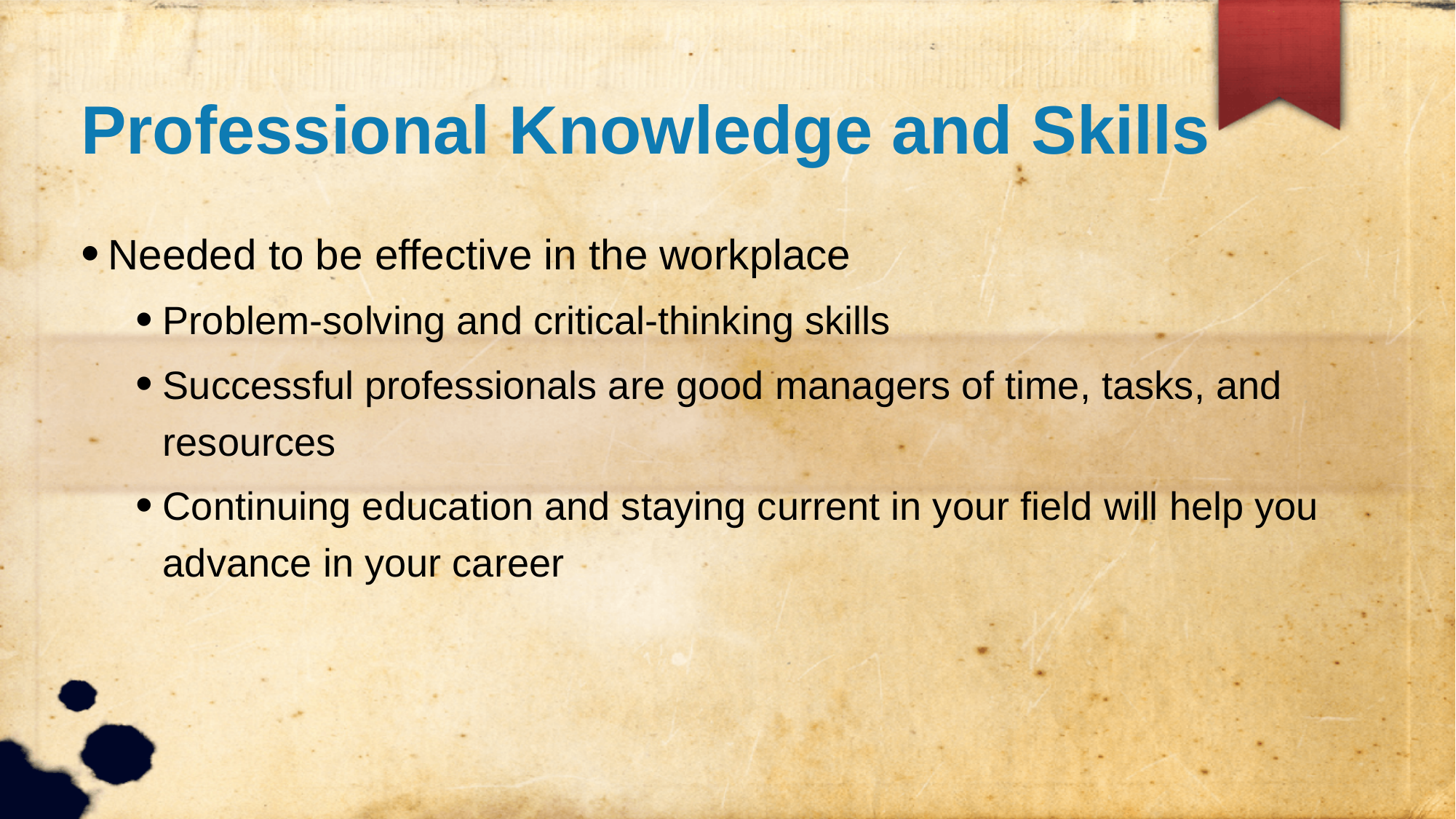

Professional Knowledge and Skills
Needed to be effective in the workplace
Problem-solving and critical-thinking skills
Successful professionals are good managers of time, tasks, and resources
Continuing education and staying current in your field will help you advance in your career